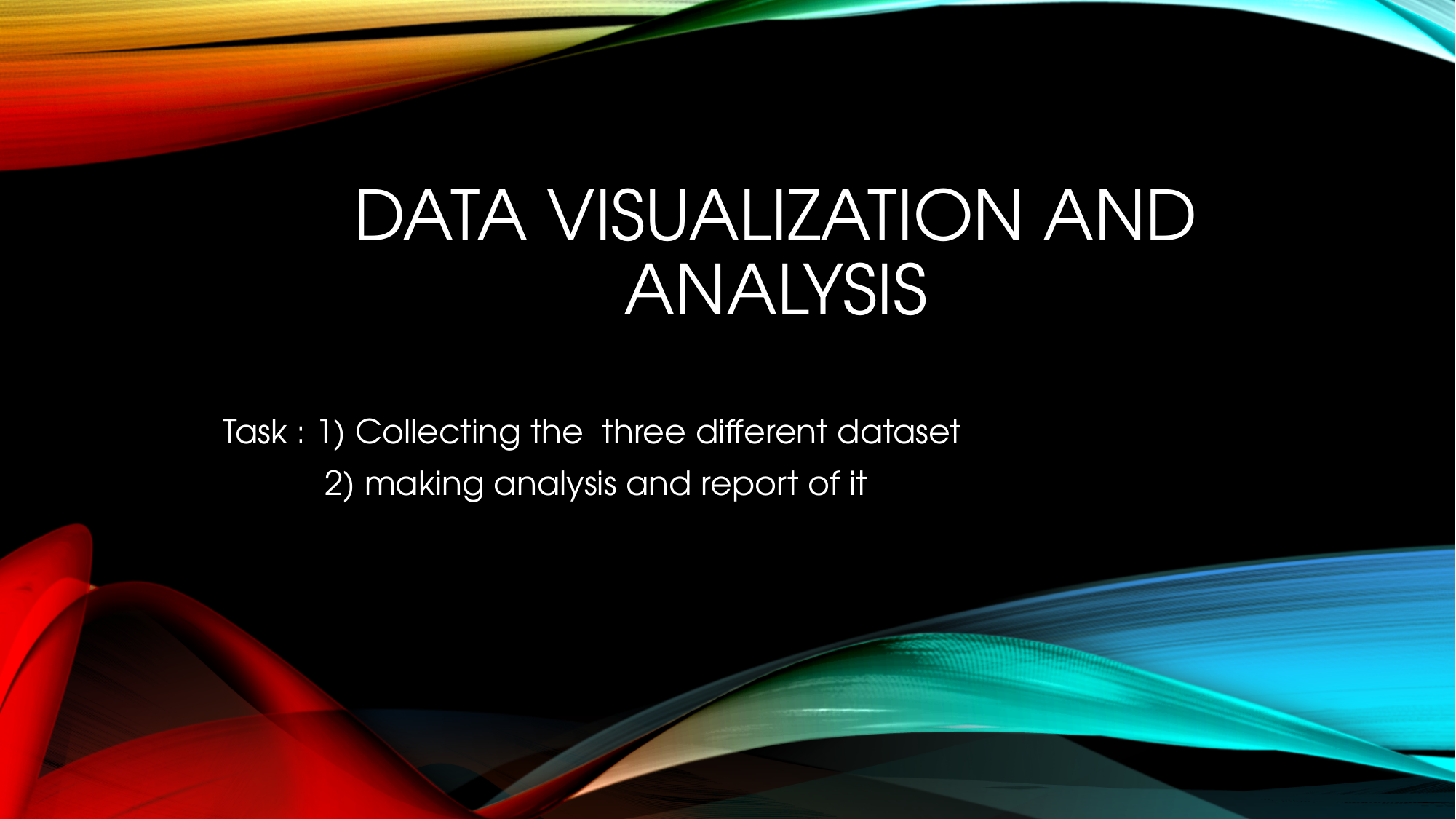

# Data visualization and analysis
Task : 1) Collecting the  three different dataset
           2) making analysis and report of it